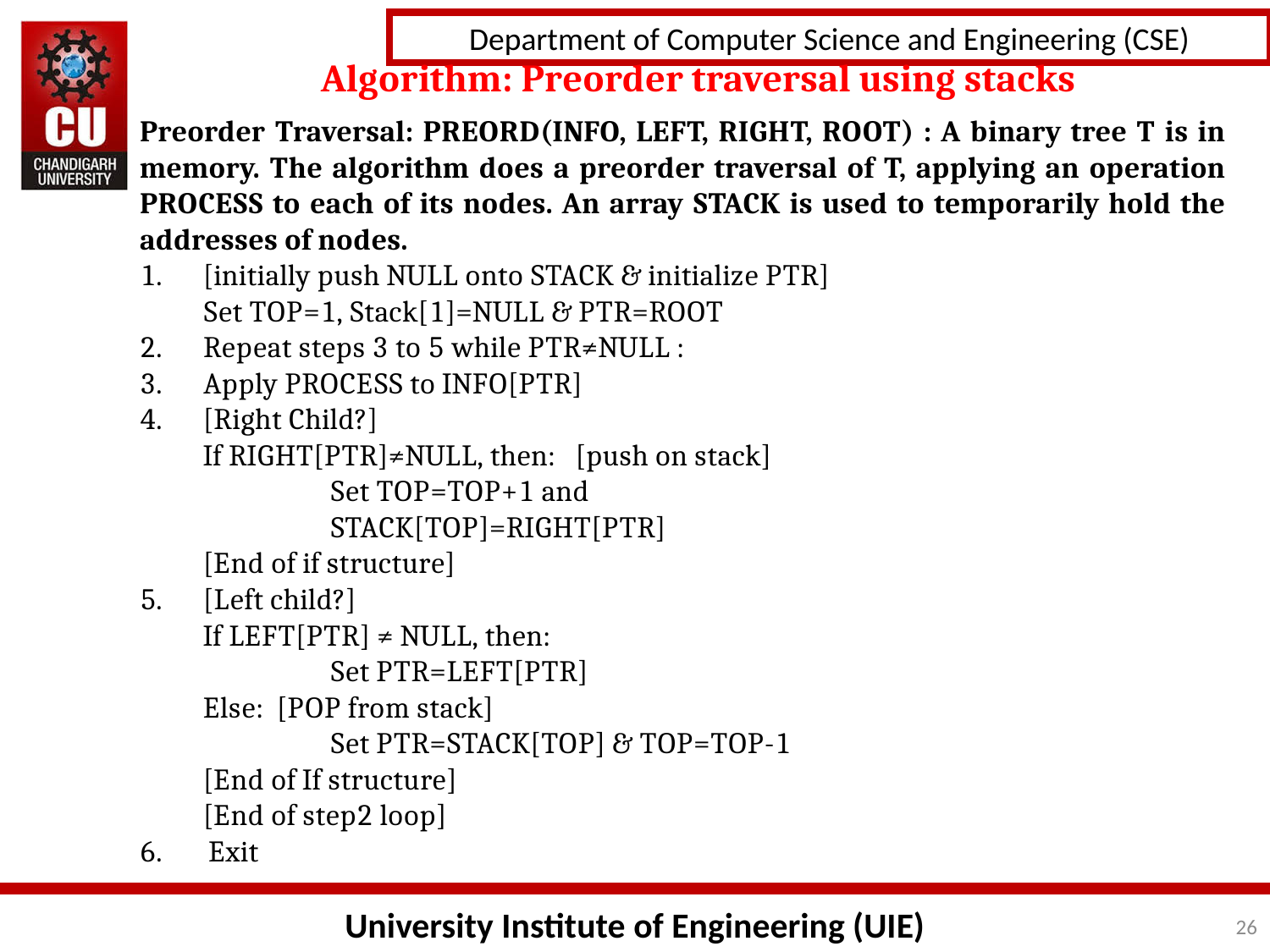

Algorithm: Preorder traversal using stacks
Preorder Traversal: PREORD(INFO, LEFT, RIGHT, ROOT) : A binary tree T is in memory. The algorithm does a preorder traversal of T, applying an operation PROCESS to each of its nodes. An array STACK is used to temporarily hold the addresses of nodes.
[initially push NULL onto STACK & initialize PTR]
	Set TOP=1, Stack[1]=NULL & PTR=ROOT
Repeat steps 3 to 5 while PTR≠NULL :
3.      	Apply PROCESS to INFO[PTR]
[Right Child?]
	If RIGHT[PTR]≠NULL, then:   [push on stack]
		Set TOP=TOP+1 and
		STACK[TOP]=RIGHT[PTR]
	[End of if structure]
[Left child?]
	If LEFT[PTR] ≠ NULL, then:
		Set PTR=LEFT[PTR]
	Else:  [POP from stack]
		Set PTR=STACK[TOP] & TOP=TOP-1
	[End of If structure]
	[End of step2 loop]
6.       Exit

26